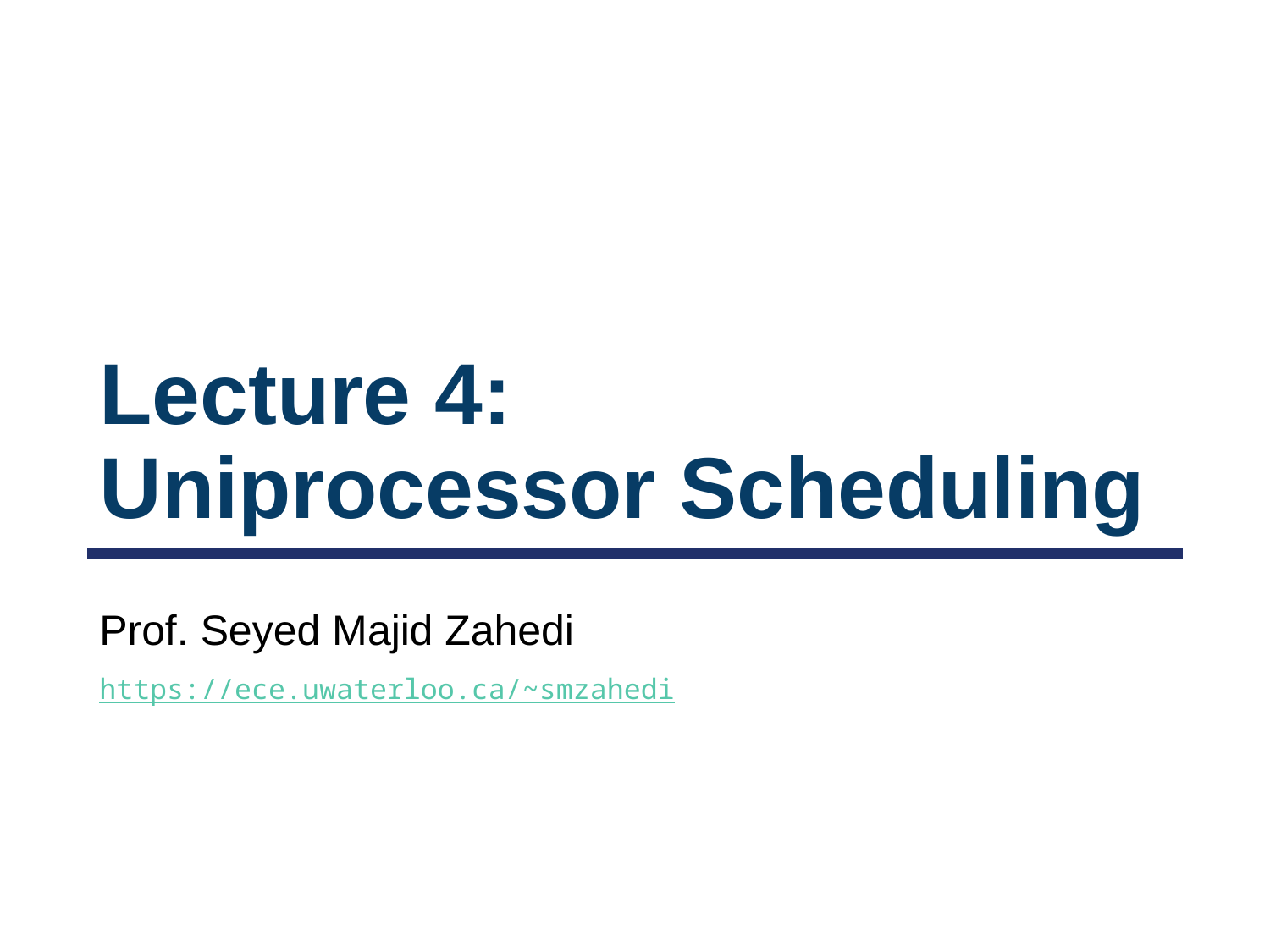

# Lecture 4: Uniprocessor Scheduling
Prof. Seyed Majid Zahedi
https://ece.uwaterloo.ca/~smzahedi